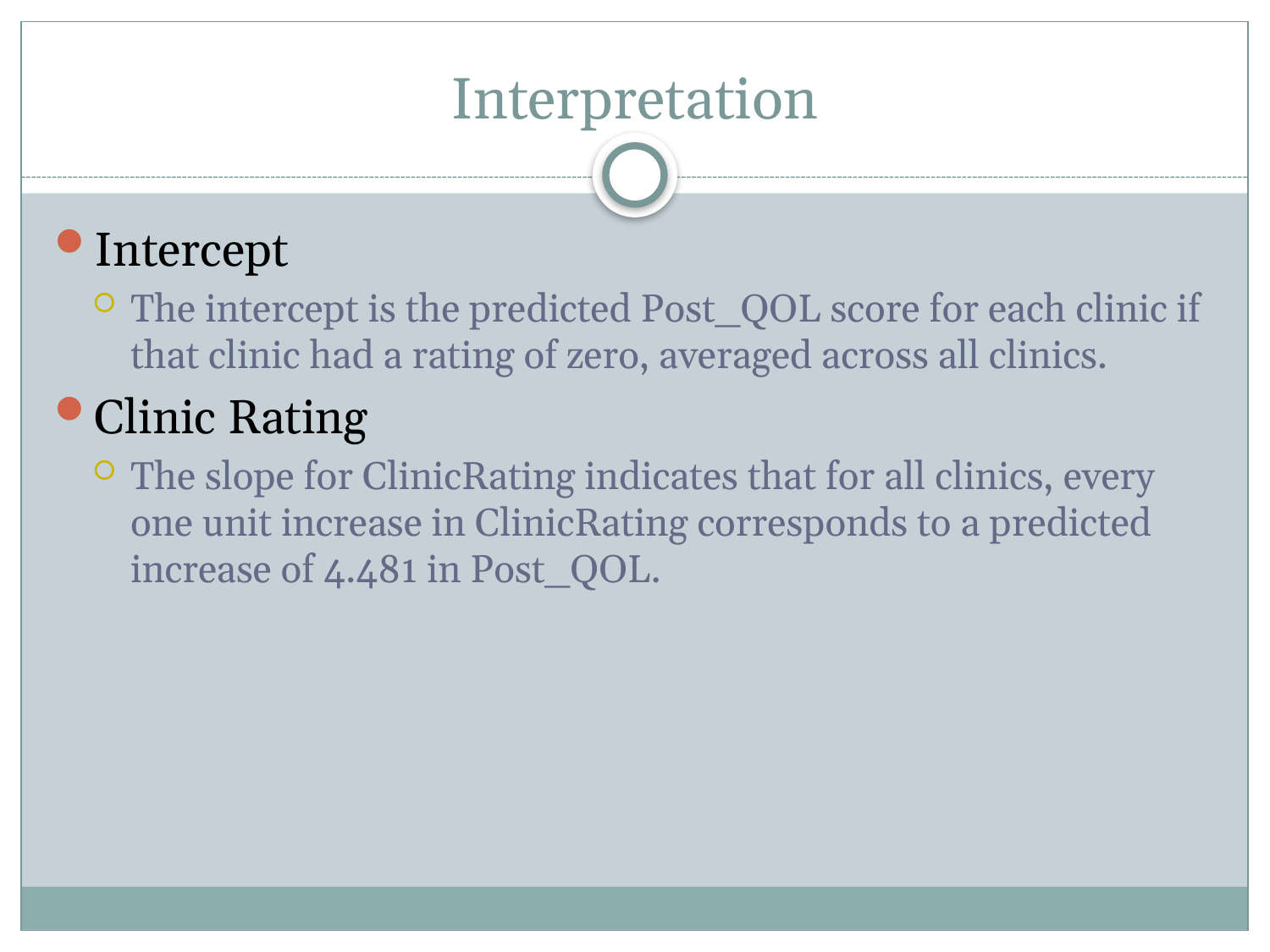

# Interpretation
Intercept
The intercept is the predicted Post_QOL score for each clinic if that clinic had a rating of zero, averaged across all clinics.
Clinic Rating
The slope for ClinicRating indicates that for all clinics, every one unit increase in ClinicRating corresponds to a predicted increase of 4.481 in Post_QOL.